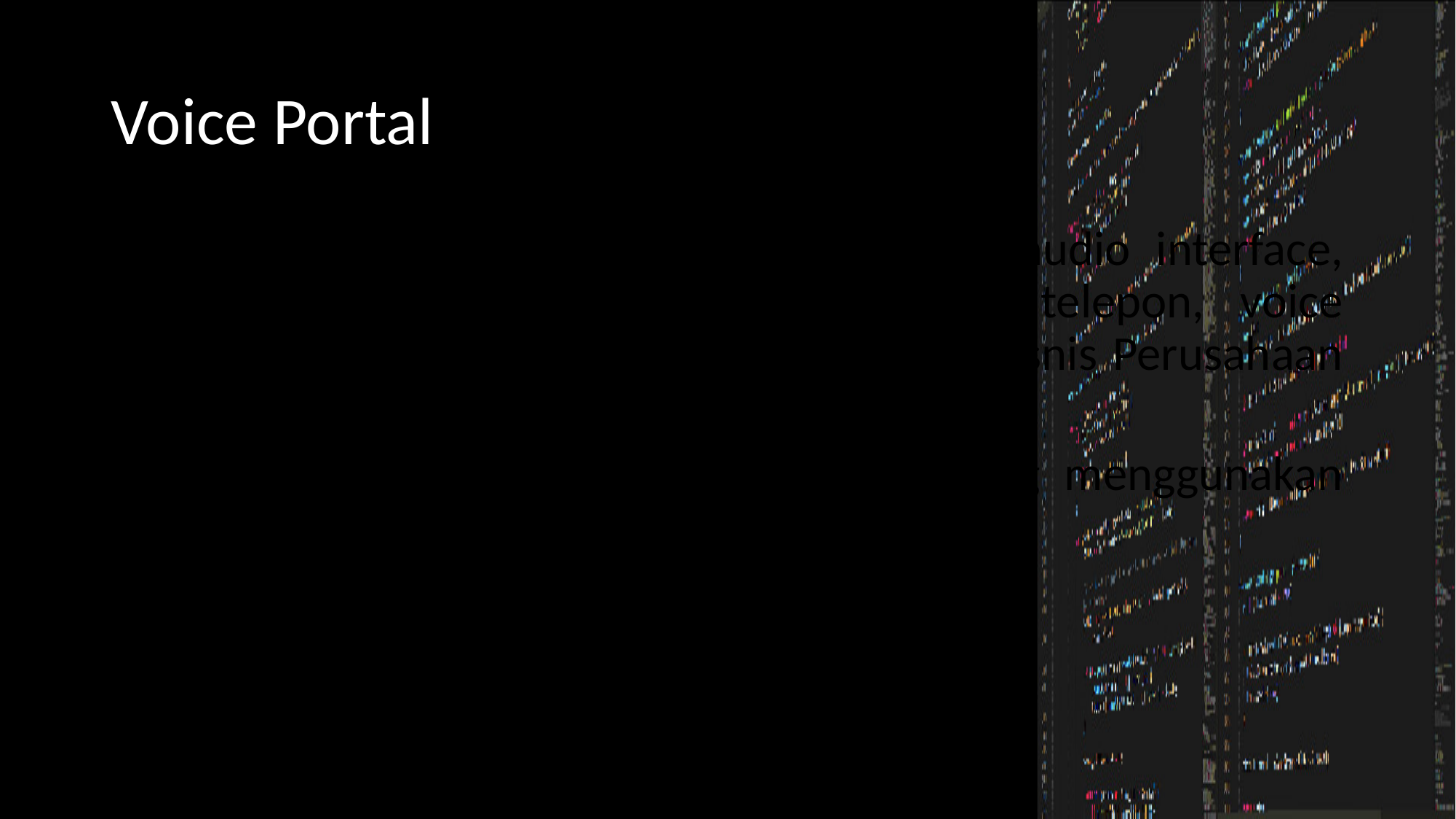

# Voice Portal
Voice Portal merupakan Website dengan audio interface, diakses dengan menggunakan panggilan telepon, voice portal ini biasa digunakan pada Acara TV, Bisnis Perusahaan dan Bursa Saham.
Penerapan : Penggunaan Voice Portal yang menggunakan layanan Website.